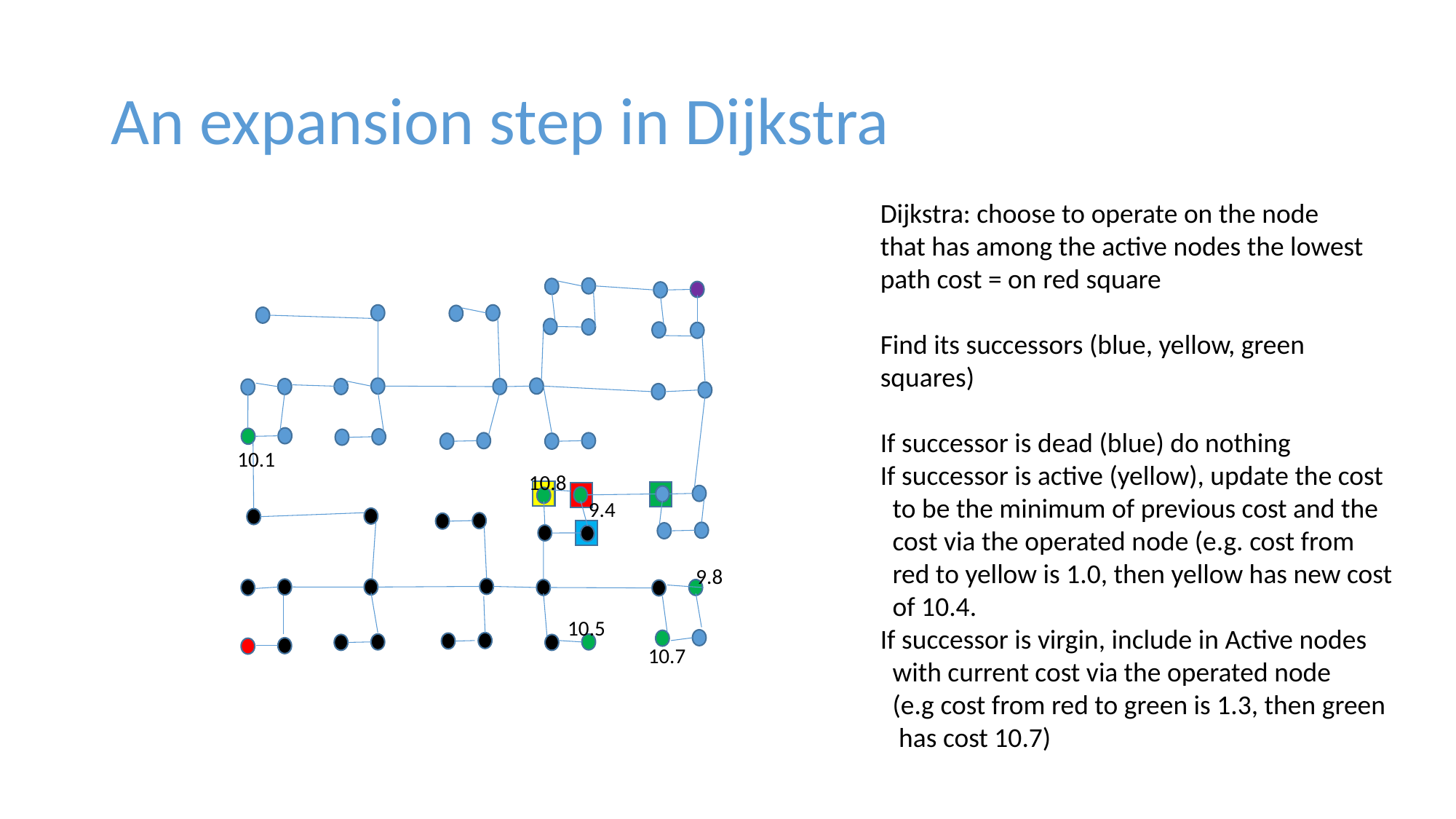

# An expansion step in Dijkstra
Dijkstra: choose to operate on the node
that has among the active nodes the lowest
path cost = on red square

Find its successors (blue, yellow, green
squares)

If successor is dead (blue) do nothing
If successor is active (yellow), update the cost
  to be the minimum of previous cost and the
  cost via the operated node (e.g. cost from
  red to yellow is 1.0, then yellow has new cost
  of 10.4.
If successor is virgin, include in Active nodes
  with current cost via the operated node
  (e.g cost from red to green is 1.3, then green
   has cost 10.7)

10.1
10.8

9.4

9.8

10.5

10.7